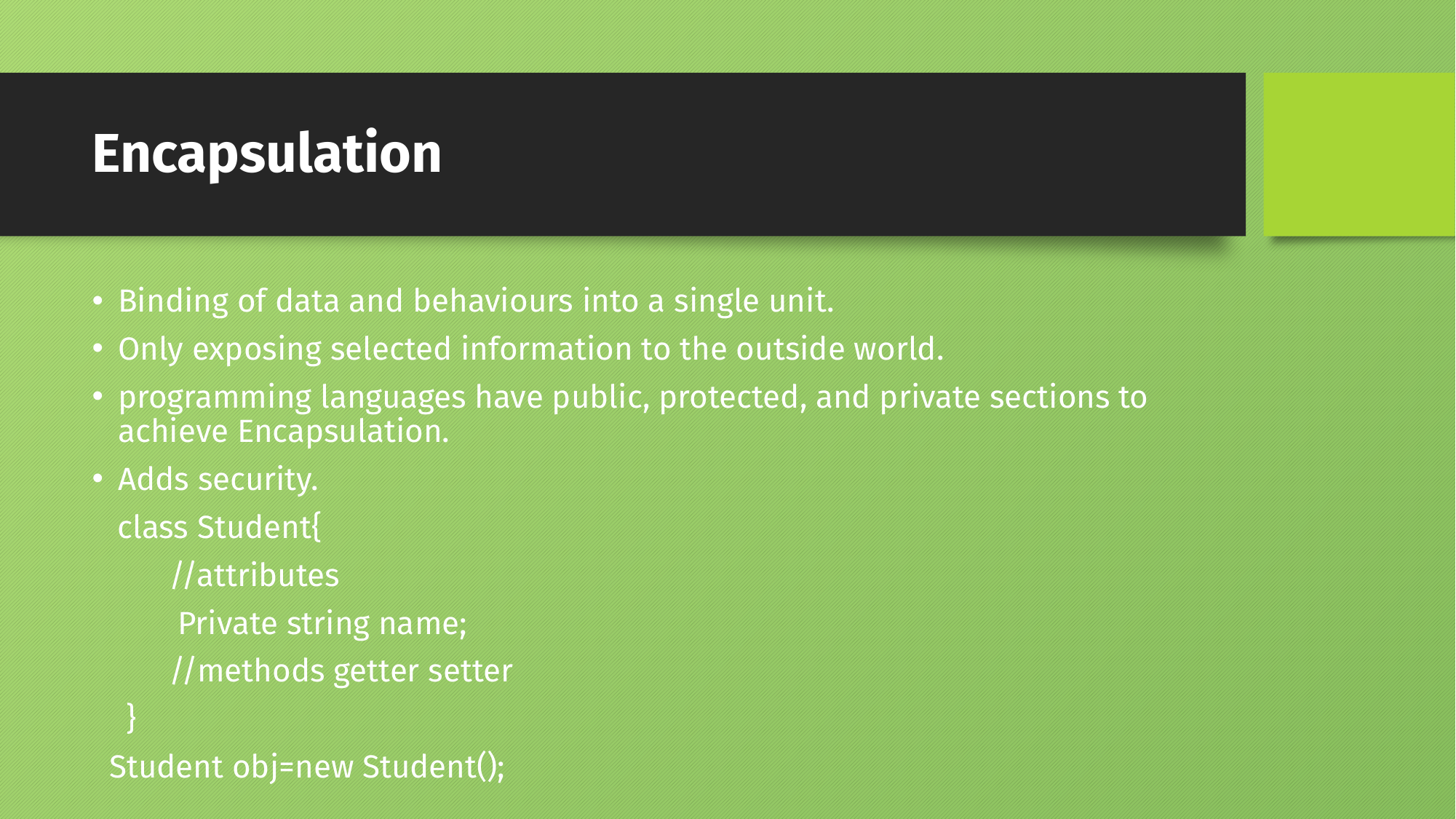

# Encapsulation
Binding of data and behaviours into a single unit.
Only exposing selected information to the outside world.
programming languages have public, protected, and private sections to achieve Encapsulation.
Adds security.
   class Student{
         //attributes
          Private string name;
         //methods getter setter
    }
  Student obj=new Student();